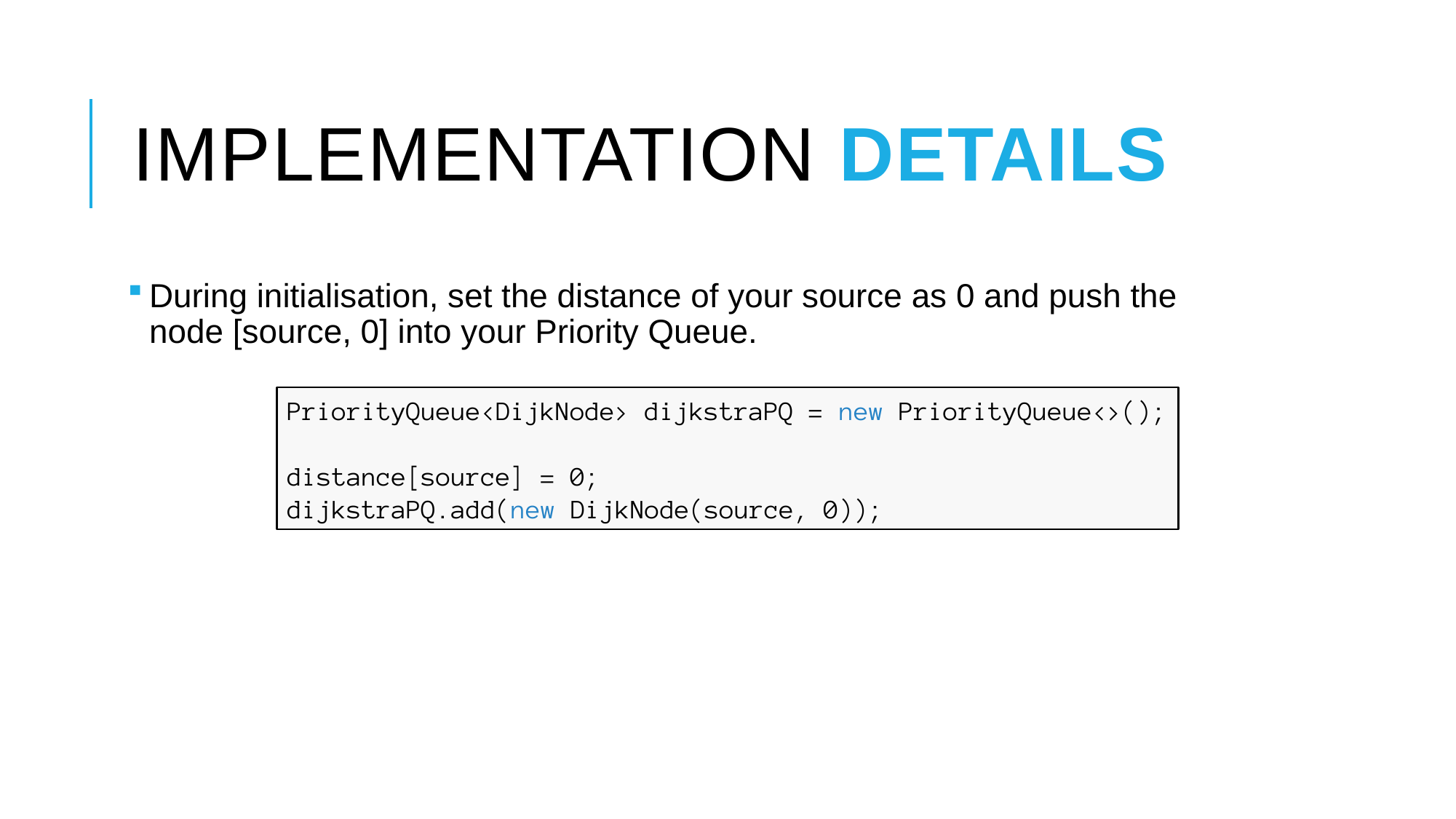

# Implementation details
During initialisation, set the distance of your source as 0 and push the node [source, 0] into your Priority Queue.
PriorityQueue<DijkNode> dijkstraPQ = new PriorityQueue<>();

distance[source] = 0;
dijkstraPQ.add(new DijkNode(source, 0));